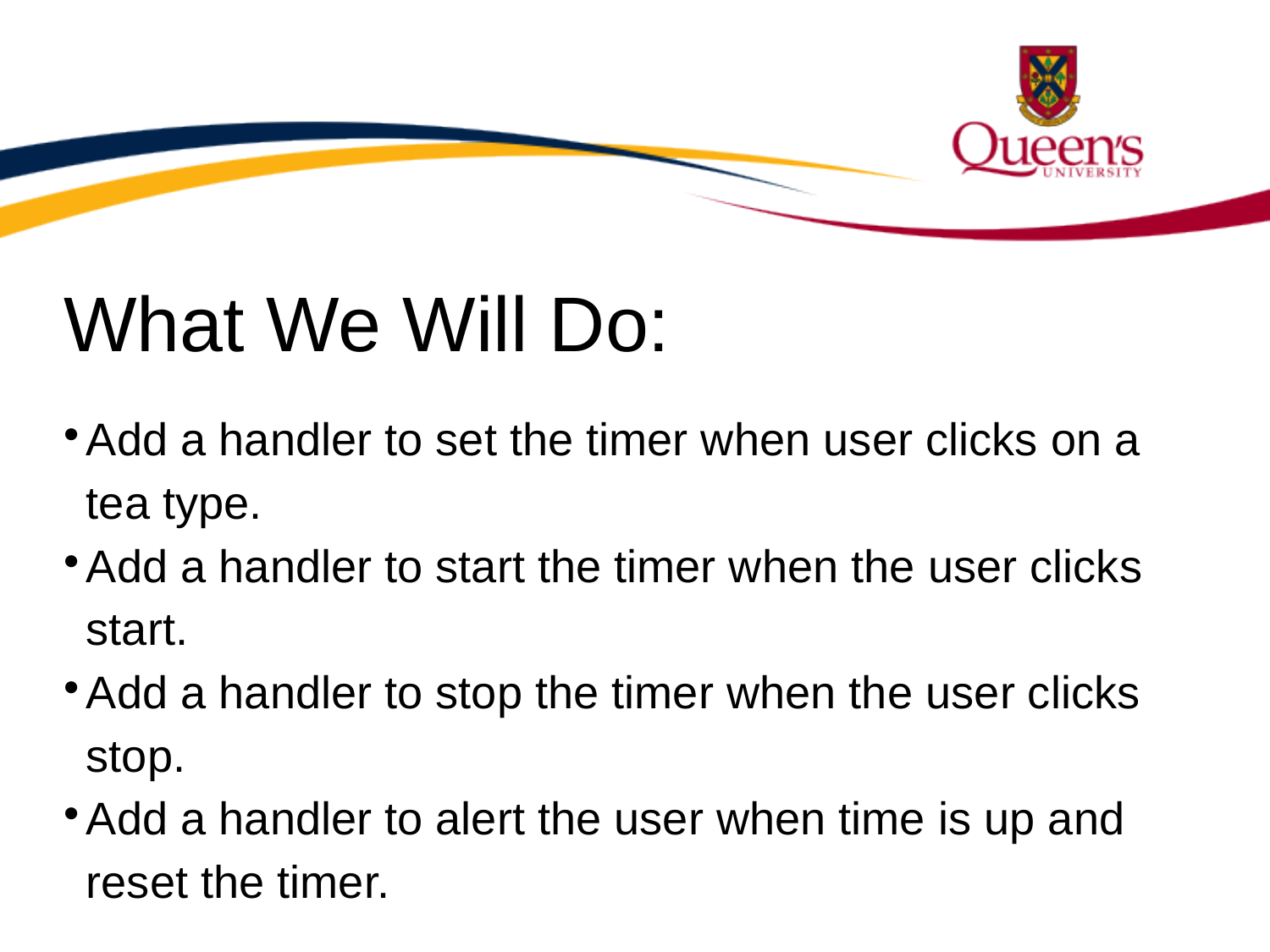

What We Will Do:
Add a handler to set the timer when user clicks on a tea type.
Add a handler to start the timer when the user clicks start.
Add a handler to stop the timer when the user clicks stop.
Add a handler to alert the user when time is up and reset the timer.